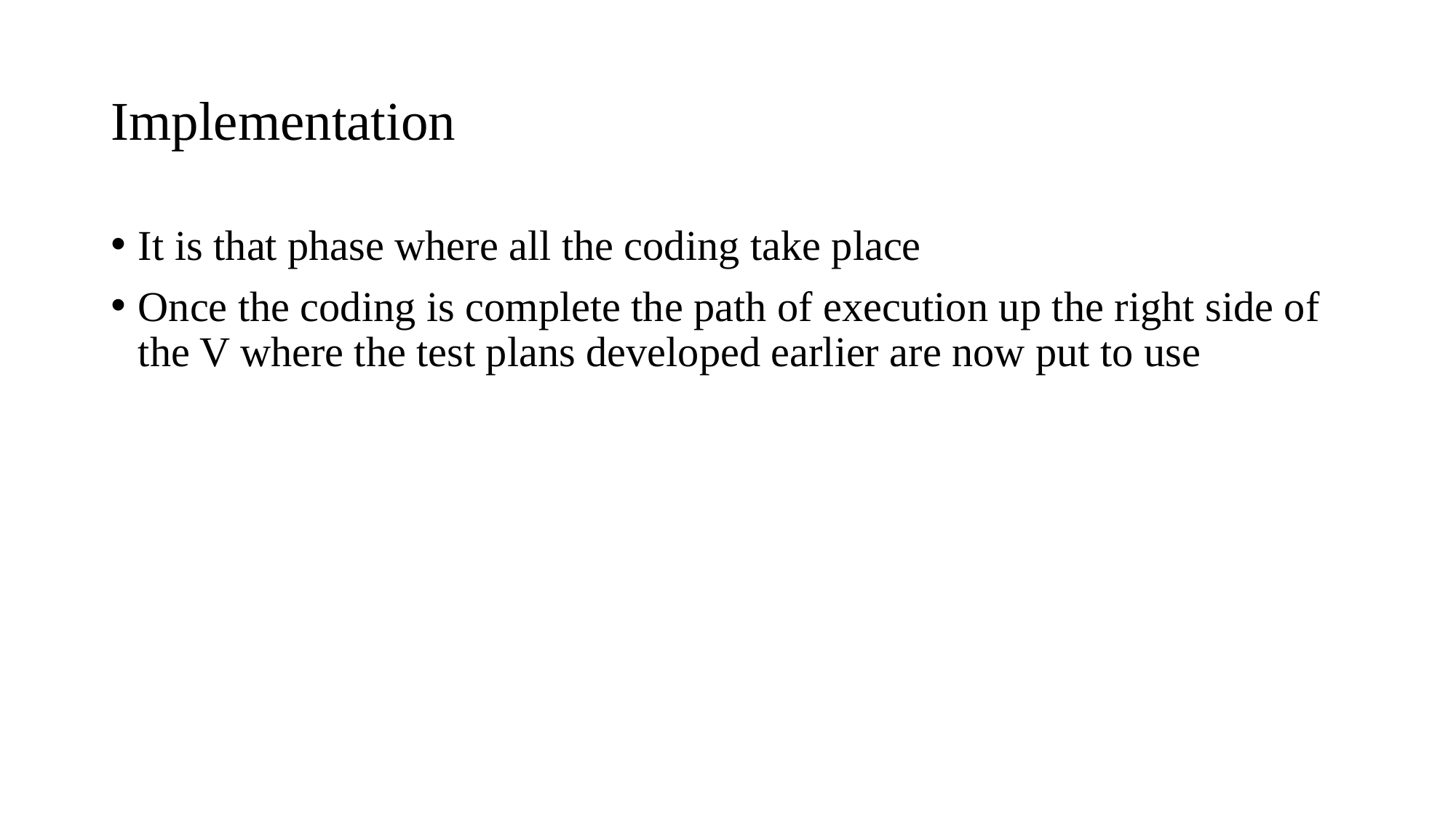

# Implementation
It is that phase where all the coding take place
Once the coding is complete the path of execution up the right side of  the V where the test plans developed earlier are now put to use